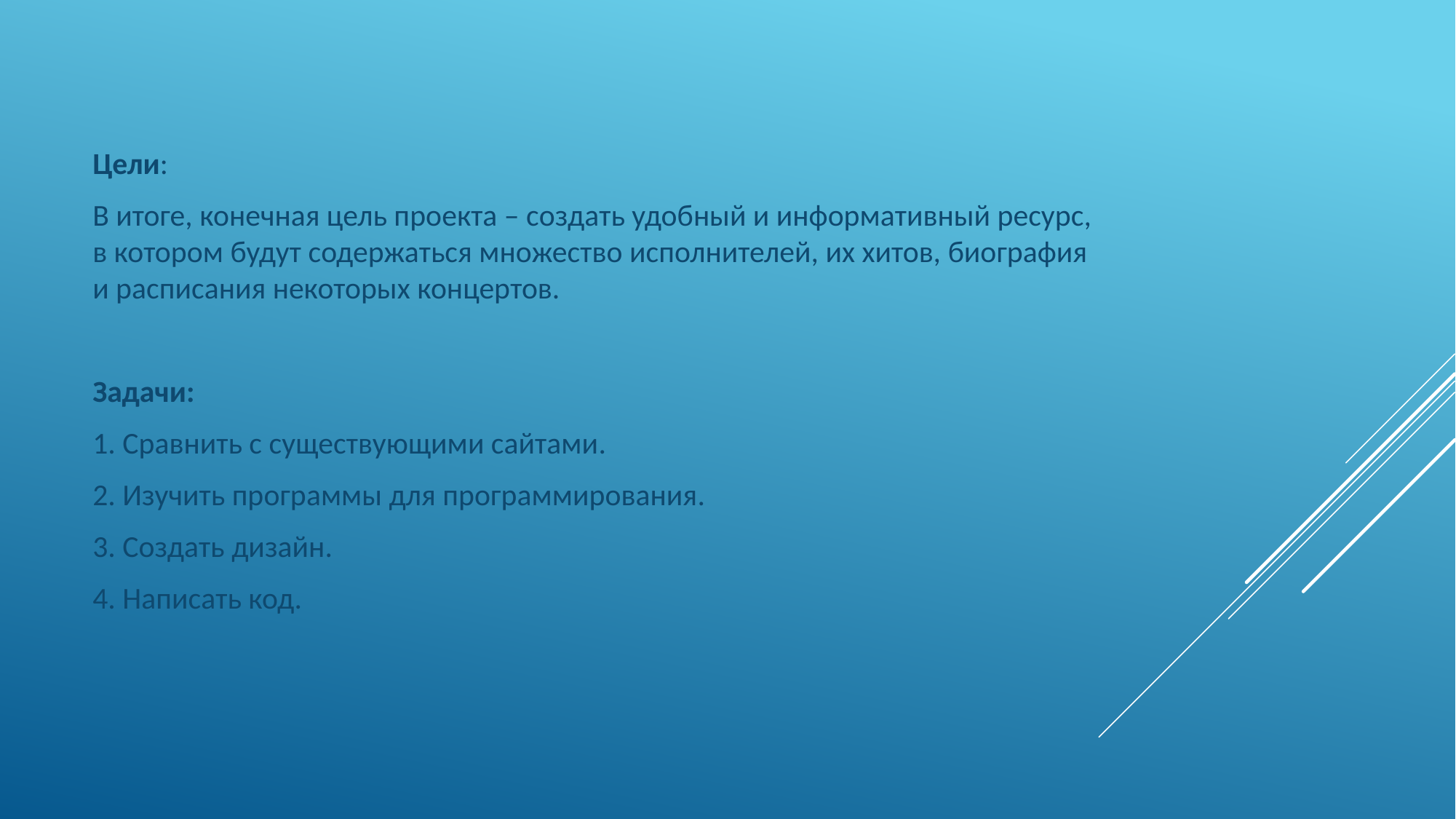

Цели:
В итоге, конечная цель проекта – создать удобный и информативный ресурс, в котором будут содержаться множество исполнителей, их хитов, биография и расписания некоторых концертов.

Задачи:
1. Сравнить с существующими сайтами.
2. Изучить программы для программирования.
3. Создать дизайн.
4. Написать код.